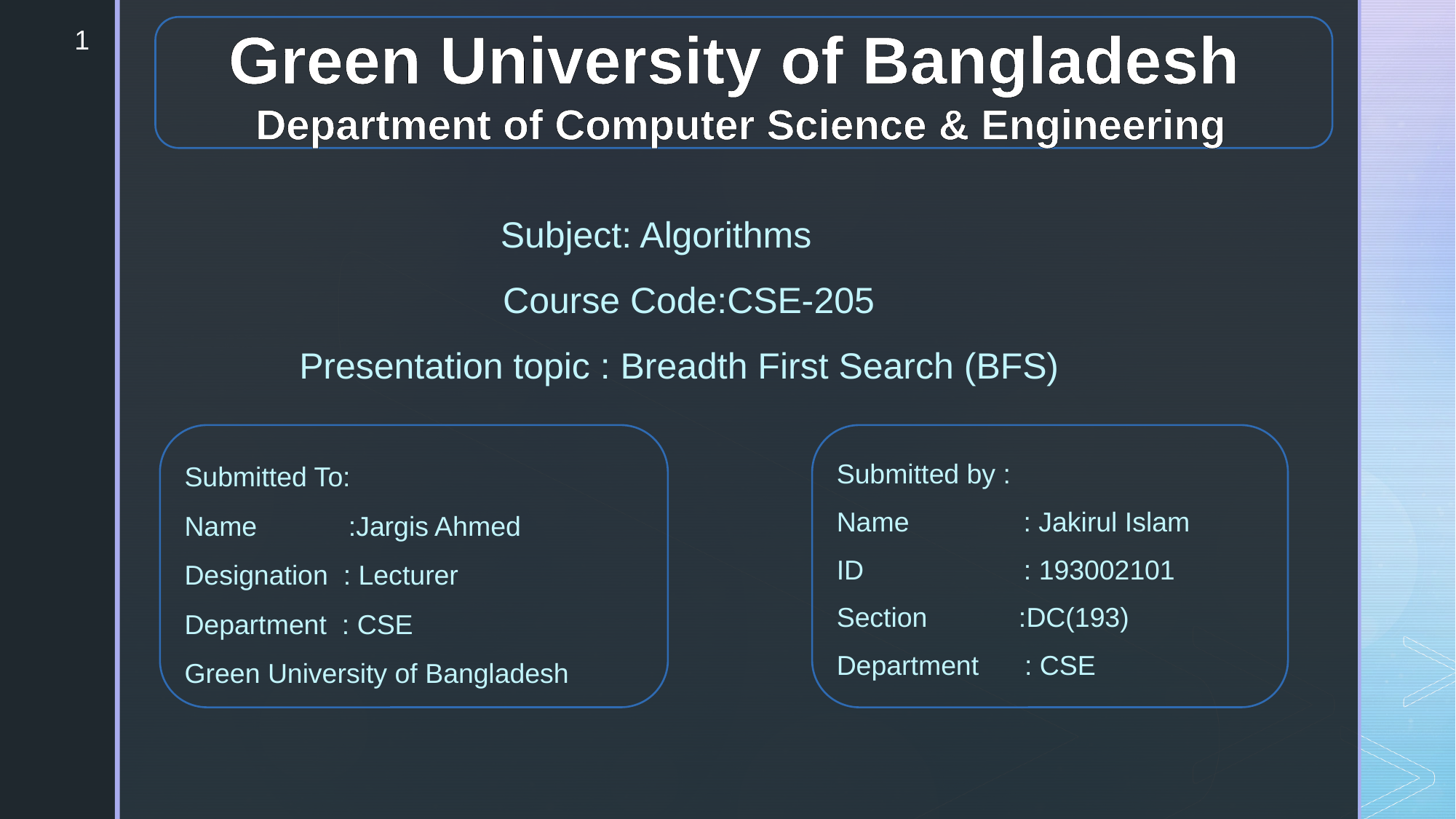

Green University of Bangladesh
       Department of Computer Science & Engineering
1

                                          Subject: Algorithms
                            Course Code:CSE-205
        Presentation topic : Breadth First Search (BFS)

Submitted by :
Name               : Jakirul Islam
ID                     : 193002101
Section            :DC(193)
Department      : CSE
Submitted To:
Name            :Jargis Ahmed
Designation  : Lecturer
Department  : CSE
Green University of Bangladesh